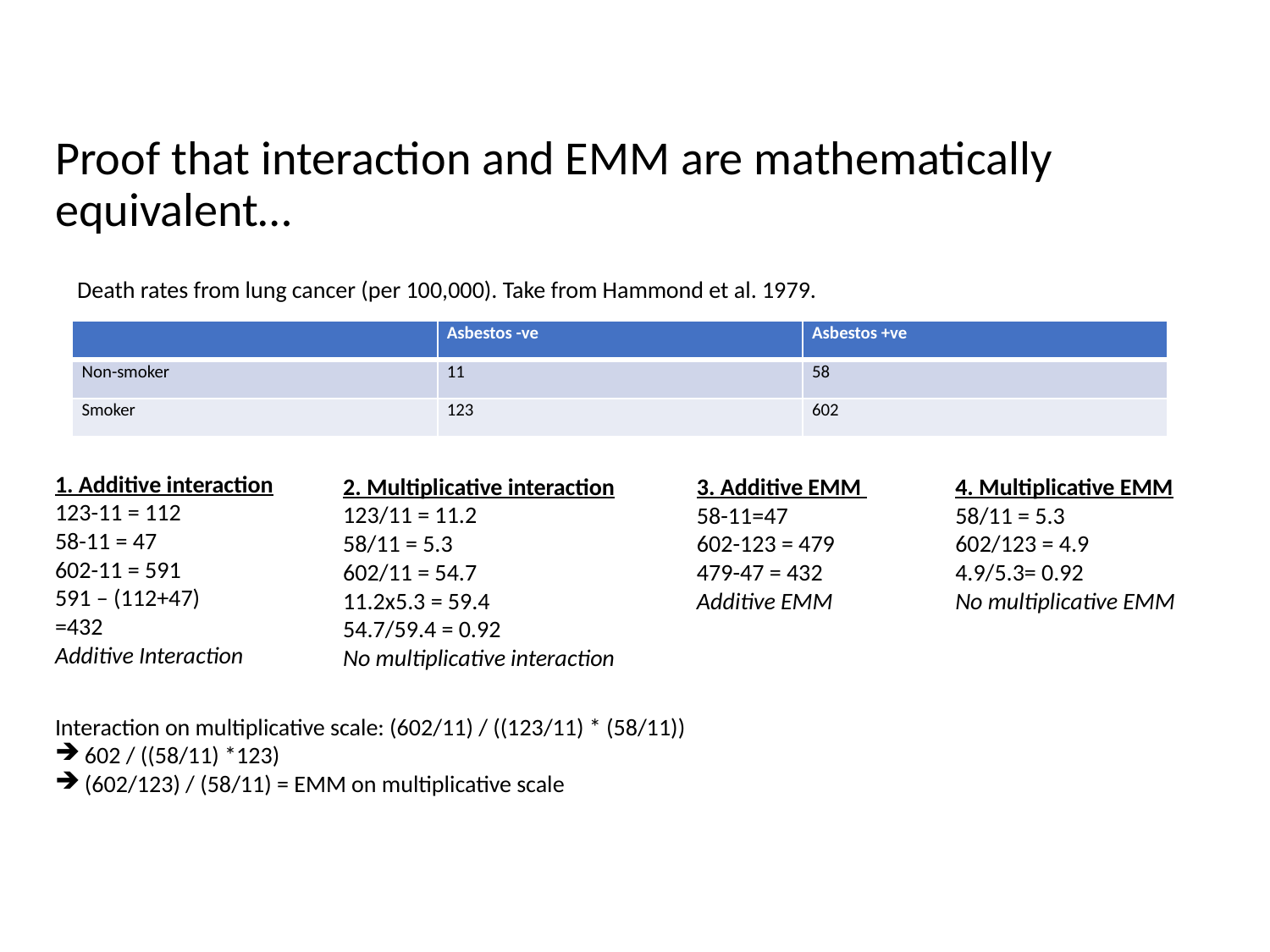

# Proof that interaction and EMM are mathematically equivalent…
Death rates from lung cancer (per 100,000). Take from Hammond et al. 1979.

|  | Asbestos -ve | Asbestos +ve |
| --- | --- | --- |
| Non-smoker | 11 | 58 |
| Smoker | 123 | 602 |
1. Additive interaction
123-11 = 112
58-11 = 47
602-11 = 591
591 – (112+47)
=432
Additive Interaction
2. Multiplicative interaction
123/11 = 11.2
58/11 = 5.3
602/11 = 54.7
11.2x5.3 = 59.4
54.7/59.4 = 0.92
No multiplicative interaction

3. Additive EMM
58-11=47
602-123 = 479
479-47 = 432
Additive EMM
4. Multiplicative EMM
58/11 = 5.3
602/123 = 4.9
4.9/5.3= 0.92
No multiplicative EMM
Interaction on multiplicative scale: (602/11) / ((123/11) * (58/11))
602 / ((58/11) *123)
(602/123) / (58/11) = EMM on multiplicative scale